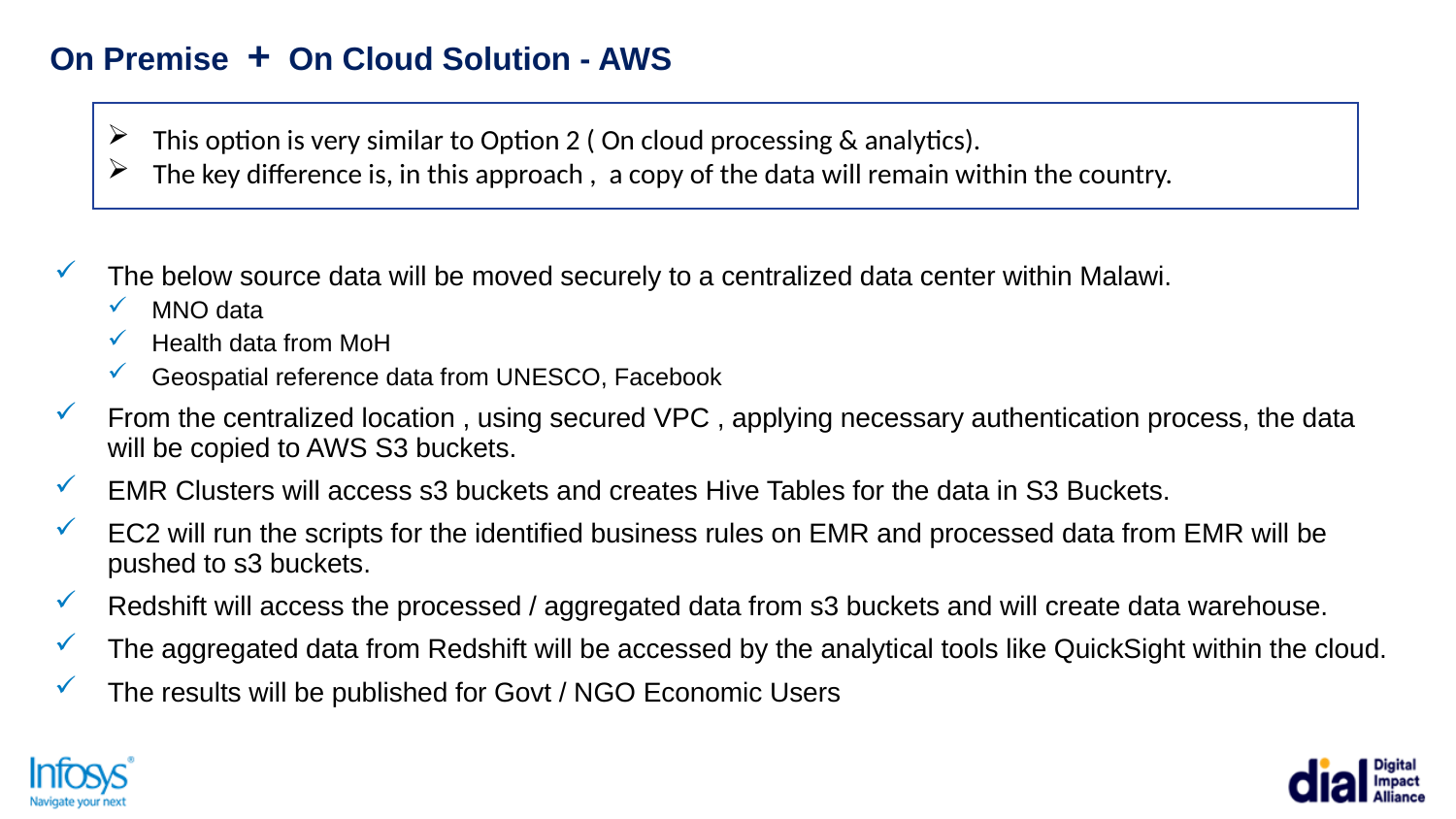

On Premise  +  On Cloud Solution - AWS
This option is very similar to Option 2 ( On cloud processing & analytics).
The key difference is, in this approach ,  a copy of the data will remain within the country.

The below source data will be moved securely to a centralized data center within Malawi.
MNO data
Health data from MoH
Geospatial reference data from UNESCO, Facebook
From the centralized location , using secured VPC , applying necessary authentication process, the data will be copied to AWS S3 buckets.
EMR Clusters will access s3 buckets and creates Hive Tables for the data in S3 Buckets.
EC2 will run the scripts for the identified business rules on EMR and processed data from EMR will be pushed to s3 buckets.
Redshift will access the processed / aggregated data from s3 buckets and will create data warehouse.
The aggregated data from Redshift will be accessed by the analytical tools like QuickSight within the cloud.
The results will be published for Govt / NGO Economic Users

16